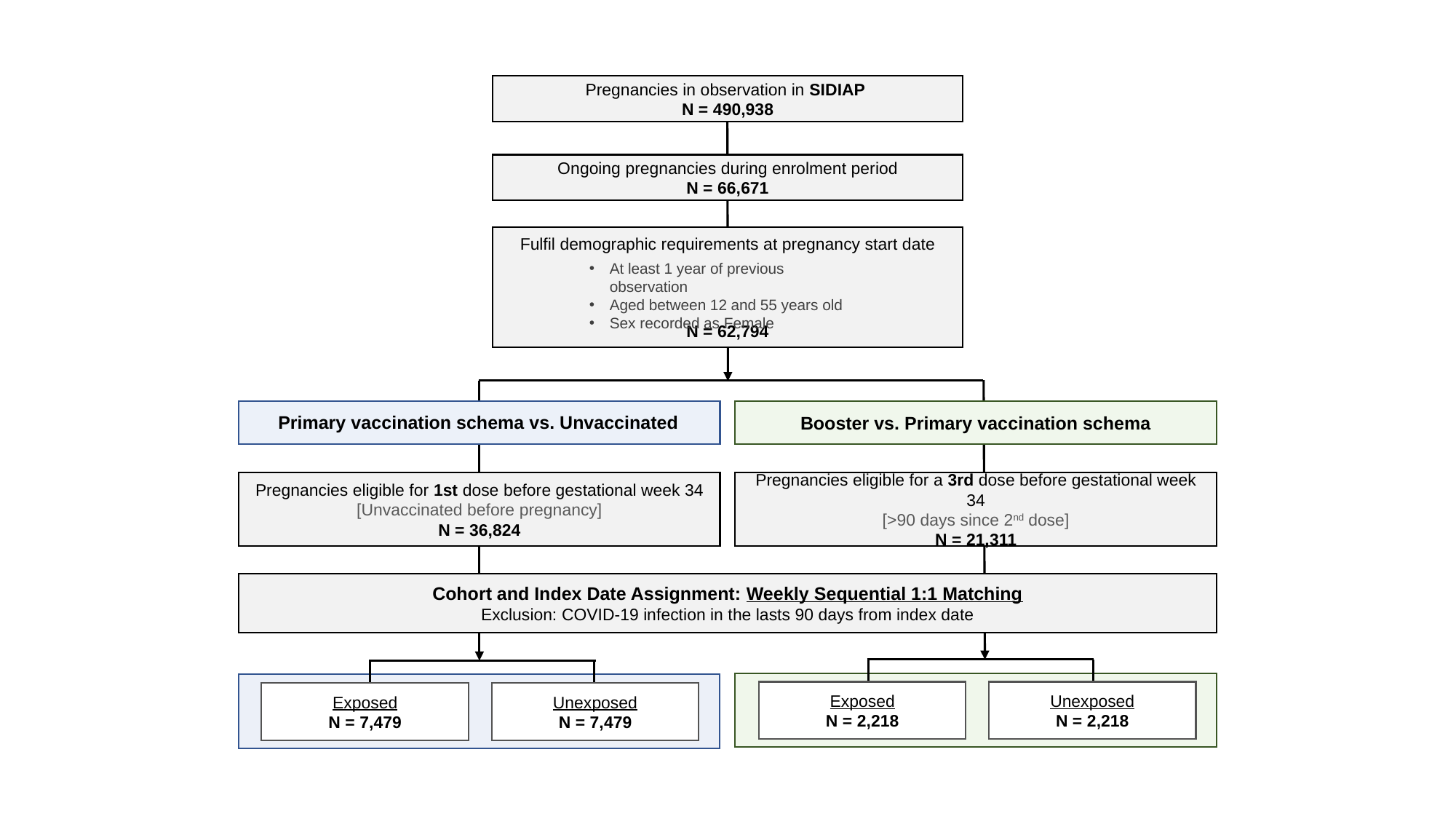

Pregnancies in observation in SIDIAP
N = 490,938
Ongoing pregnancies during enrolment period
N = 66,671
Fulfil demographic requirements at pregnancy start date

N = 62,794
At least 1 year of previous observation
Aged between 12 and 55 years old
Sex recorded as Female

Pregnancies eligible for 1st dose before gestational week 34
[Unvaccinated before pregnancy]
N = 36,824
Pregnancies eligible for a 3rd dose before gestational week 34
[>90 days since 2nd dose]
N = 21,311
Cohort and Index Date Assignment: Weekly Sequential 1:1 Matching
Exclusion: COVID-19 infection in the lasts 90 days from index date
Primary vaccination schema vs. Unvaccinated
Booster vs. Primary vaccination schema

Exposed
N = 2,218
Unexposed
N = 2,218
Exposed
N = 7,479
Unexposed
N = 7,479